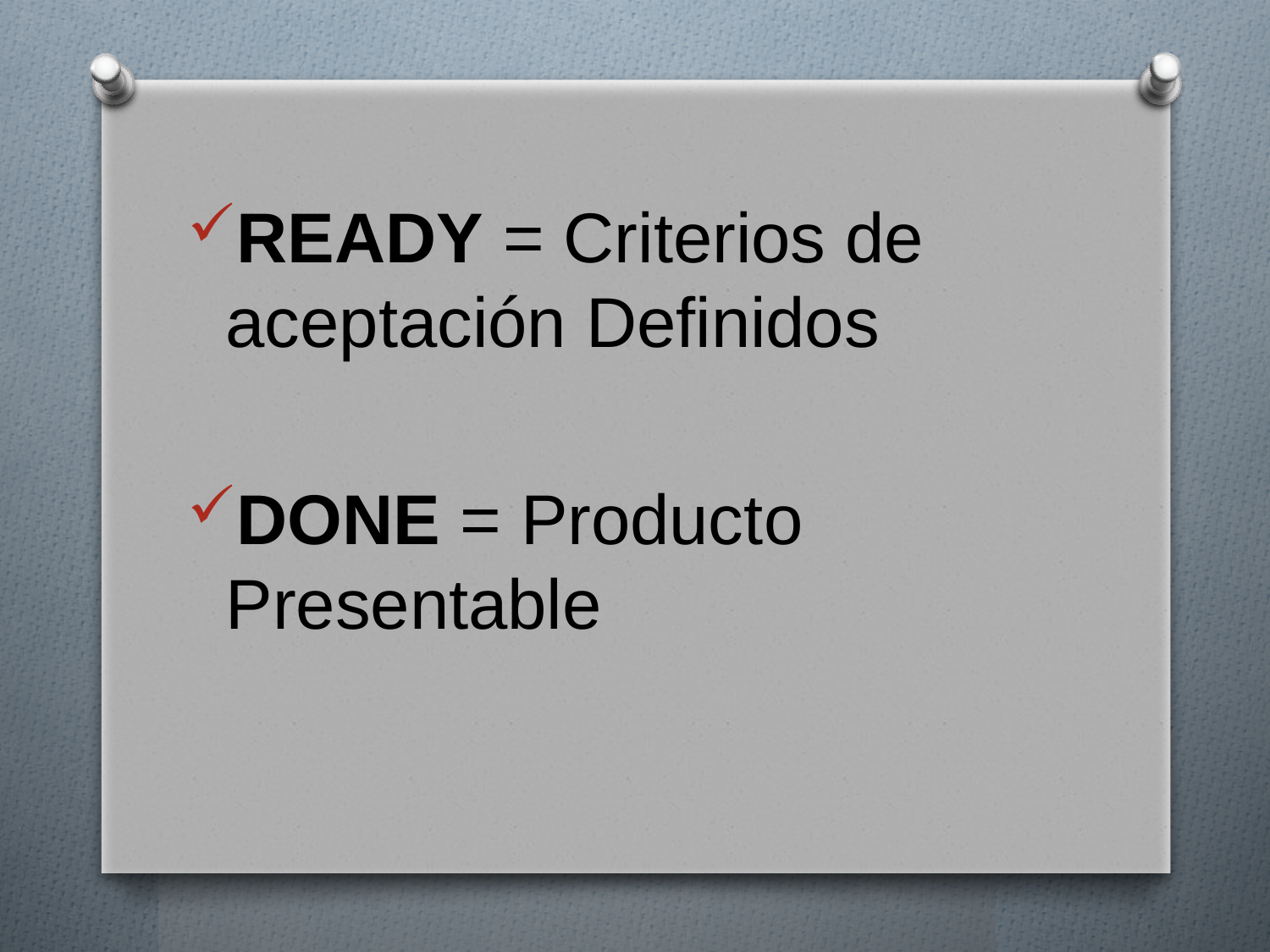

READY = Criterios de aceptación Definidos

DONE = Producto Presentable